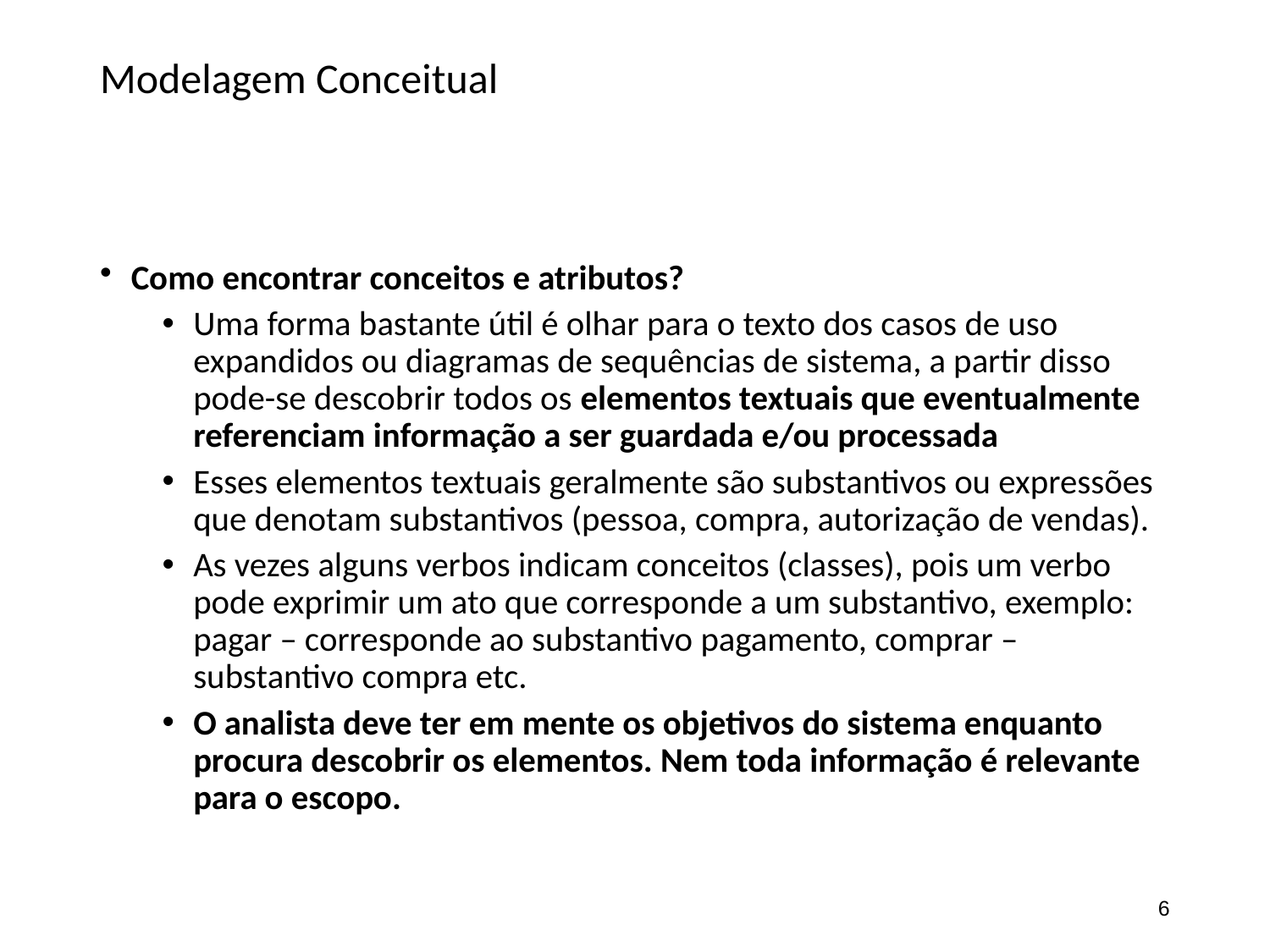

# Modelagem Conceitual
Como encontrar conceitos e atributos?
Uma forma bastante útil é olhar para o texto dos casos de uso expandidos ou diagramas de sequências de sistema, a partir disso pode-se descobrir todos os elementos textuais que eventualmente referenciam informação a ser guardada e/ou processada
Esses elementos textuais geralmente são substantivos ou expressões que denotam substantivos (pessoa, compra, autorização de vendas).
As vezes alguns verbos indicam conceitos (classes), pois um verbo pode exprimir um ato que corresponde a um substantivo, exemplo: pagar – corresponde ao substantivo pagamento, comprar – substantivo compra etc.
O analista deve ter em mente os objetivos do sistema enquanto procura descobrir os elementos. Nem toda informação é relevante para o escopo.

6